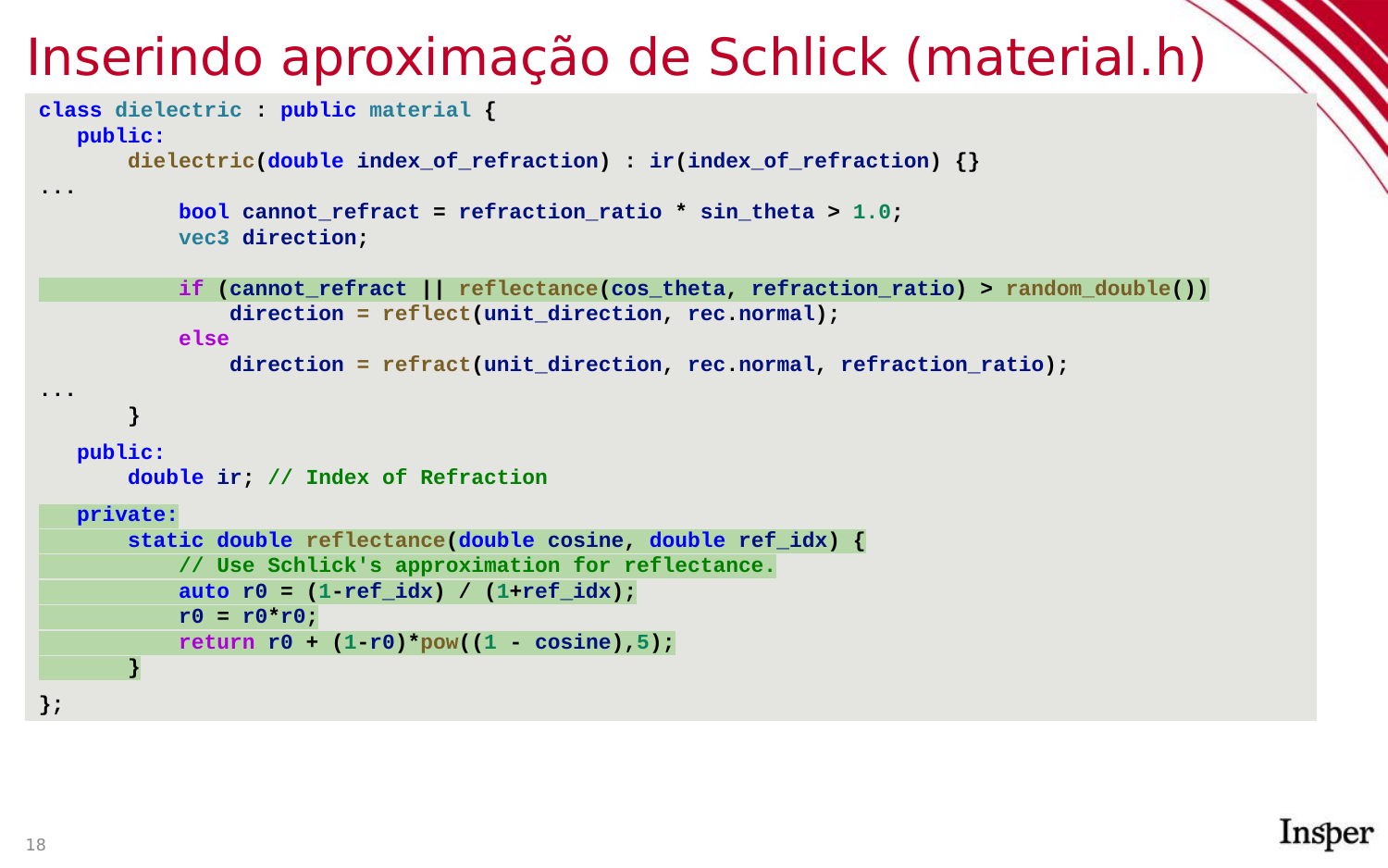

# Inserindo aproximação de Schlick (material.h)
class dielectric : public material {
   public:
       dielectric(double index_of_refraction) : ir(index_of_refraction) {}
...
           bool cannot_refract = refraction_ratio * sin_theta > 1.0;
           vec3 direction;

           if (cannot_refract || reflectance(cos_theta, refraction_ratio) > random_double())
               direction = reflect(unit_direction, rec.normal);
           else
               direction = refract(unit_direction, rec.normal, refraction_ratio);
...
       }

   public:
       double ir; // Index of Refraction

   private:
       static double reflectance(double cosine, double ref_idx) {
           // Use Schlick's approximation for reflectance.
           auto r0 = (1-ref_idx) / (1+ref_idx);
           r0 = r0*r0;
           return r0 + (1-r0)*pow((1 - cosine),5);
       }

};
18